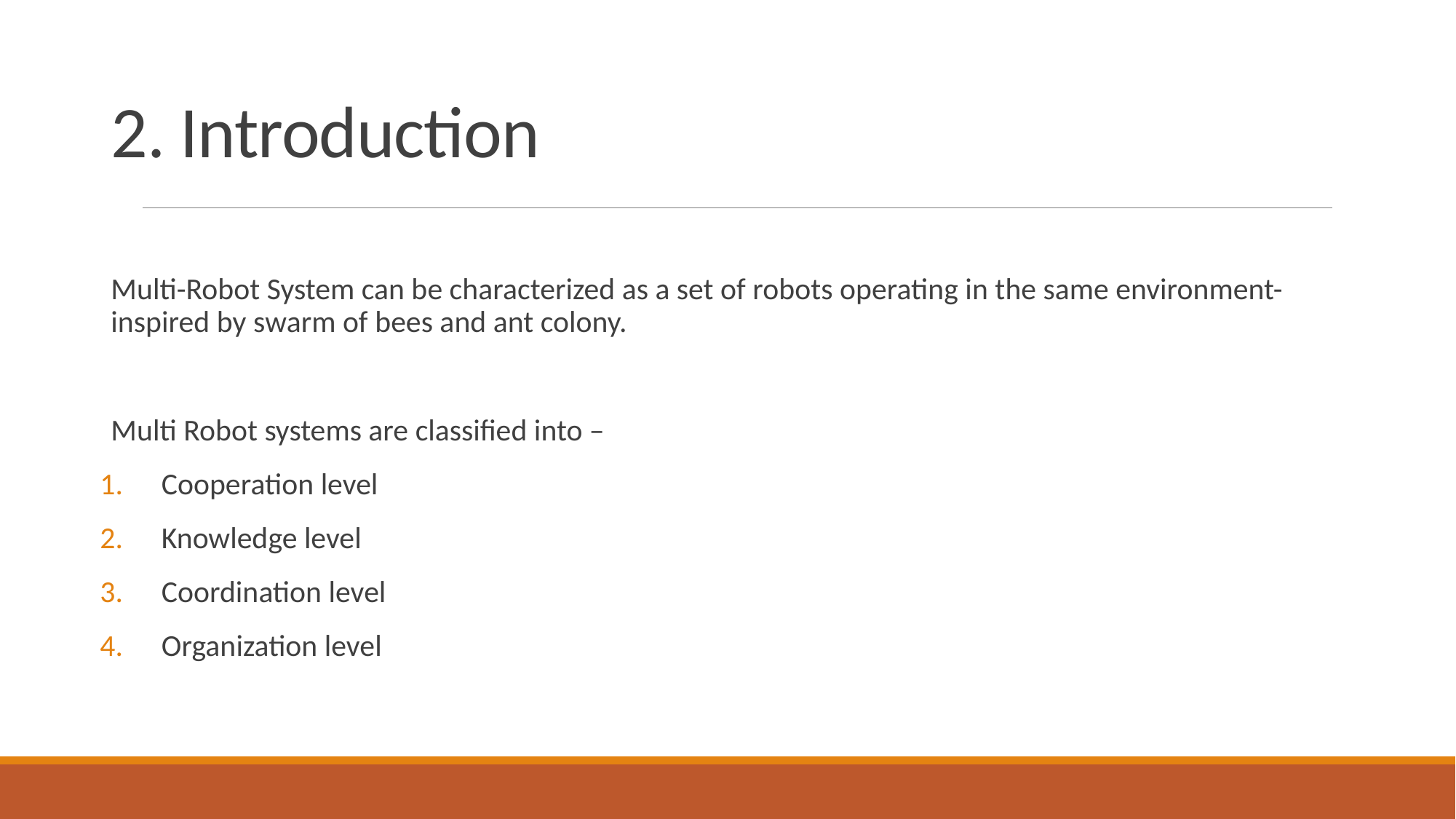

# 2. Introduction
Multi-Robot System can be characterized as a set of robots operating in the same environment- inspired by swarm of bees and ant colony.

Multi Robot systems are classified into –
Cooperation level
Knowledge level
Coordination level
Organization level